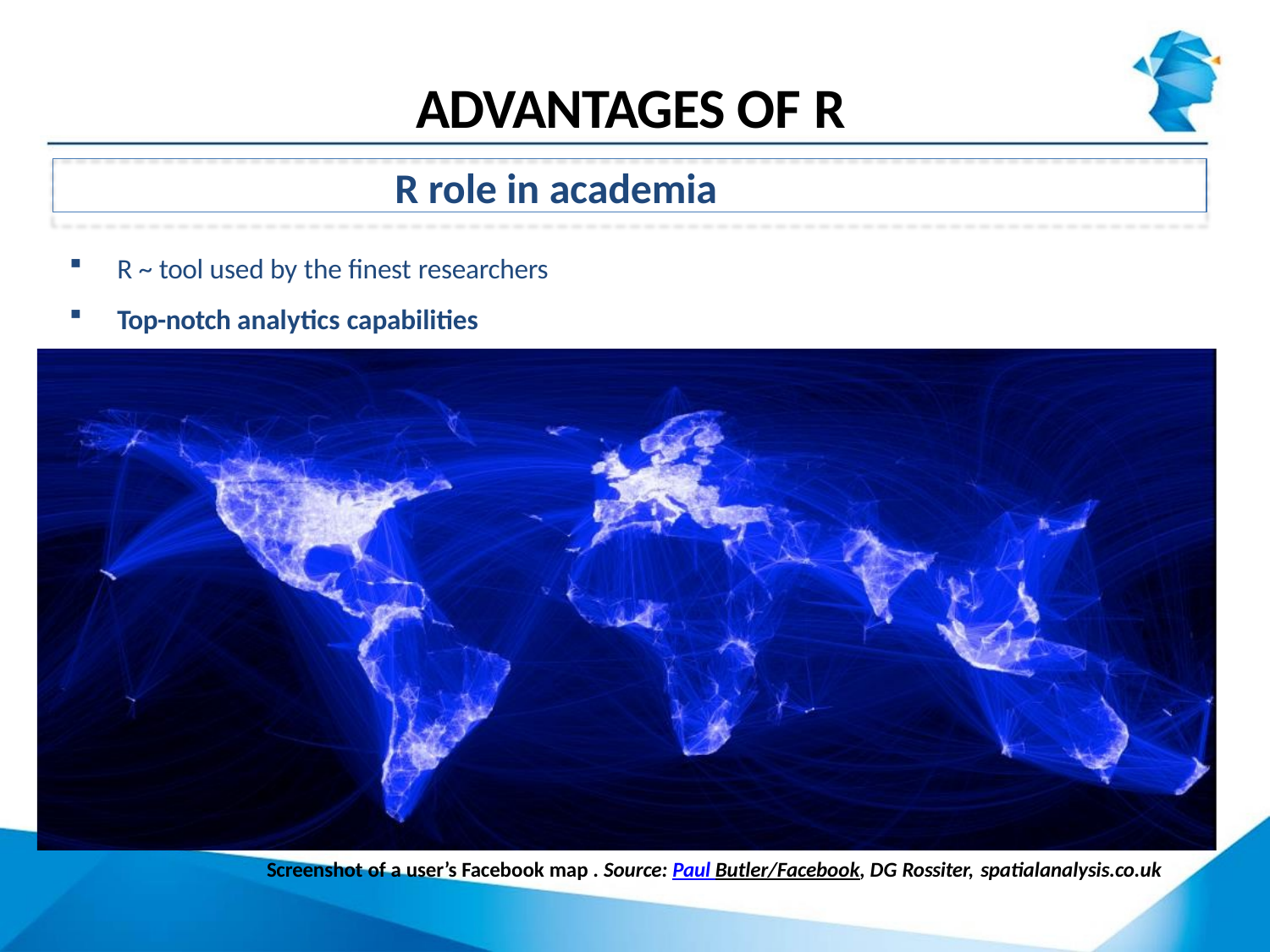

# ADVANTAGES OF R

R role in academia
R ~ tool used by the finest researchers
Top-notch analytics capabilities

Screenshot of a user’s Facebook map . Source: Paul Butler/Facebook, DG Rossiter, spatialanalysis.co.uk